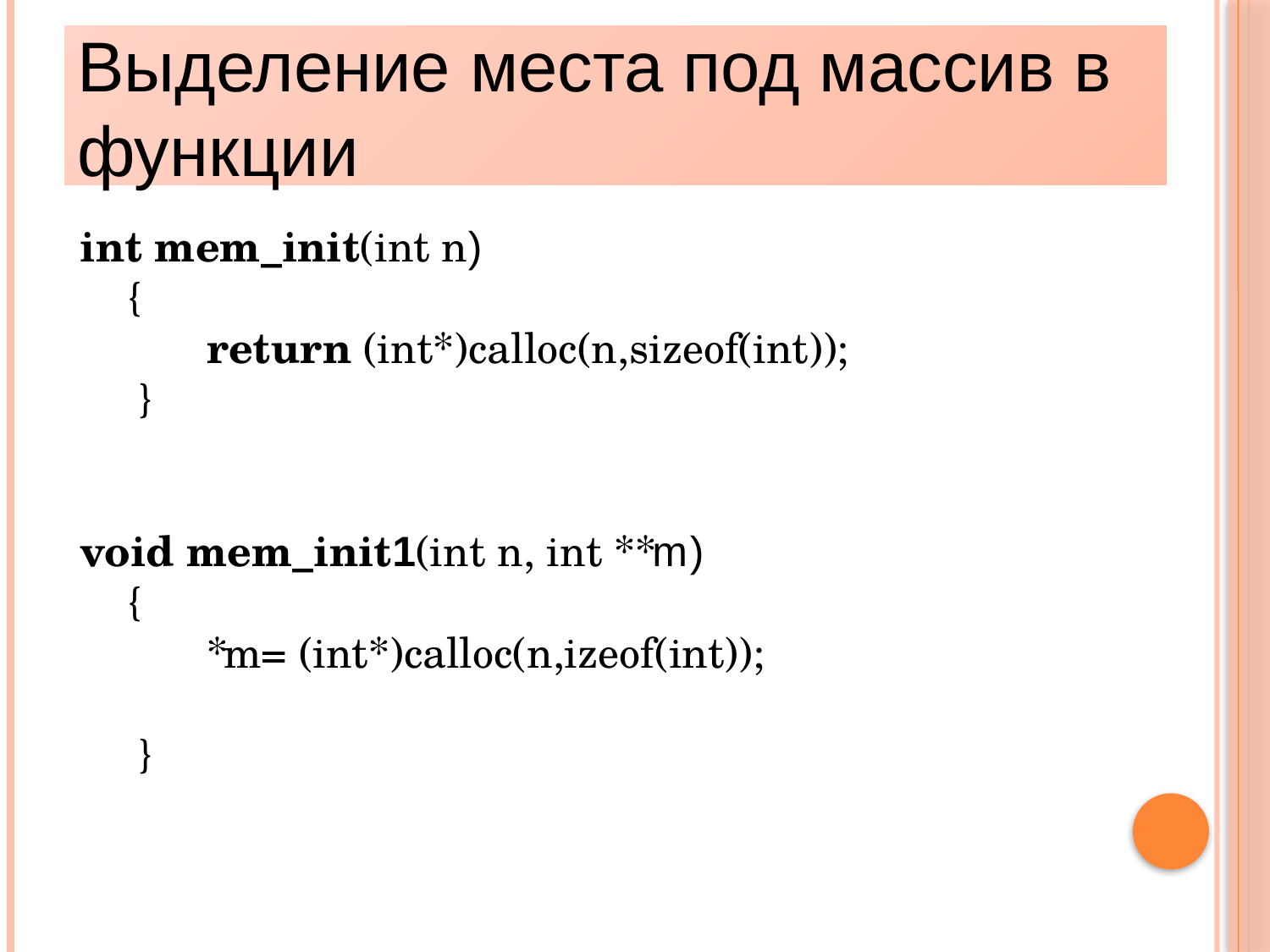

Выделение места под массив в функции
18
int mem_init(int n)
    {
	return (int*)calloc(n,sizeof(int));
     }

void mem_init1(int n, int **m)
    {
	*m= (int*)calloc(n,izeof(int));

     }